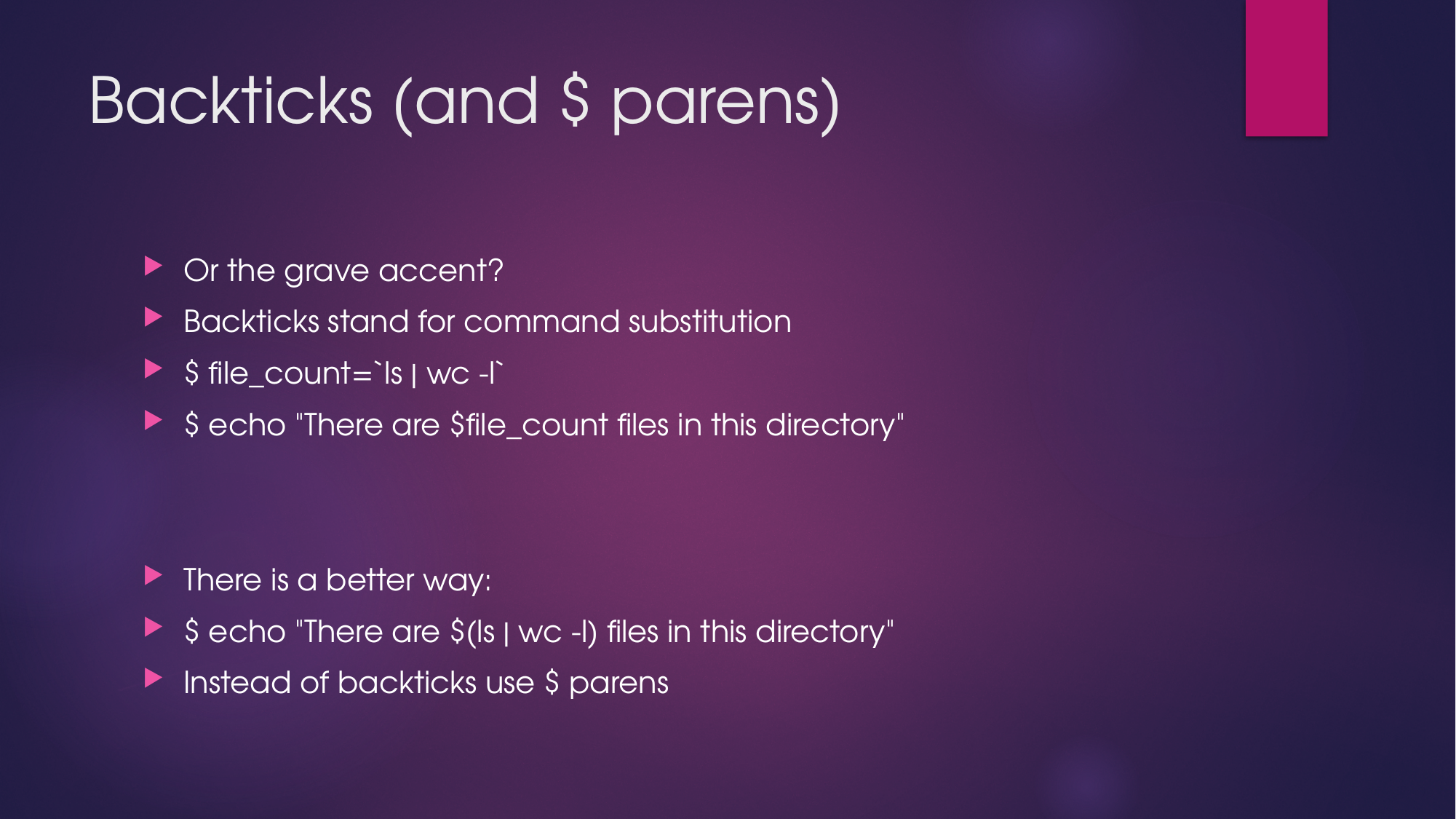

# Backticks (and $ parens)
Or the grave accent?
Backticks stand for command substitution
$ file_count=`ls | wc -l`
$ echo "There are $file_count files in this directory"

There is a better way:
$ echo "There are $(ls | wc -l) files in this directory"
Instead of backticks use $ parens